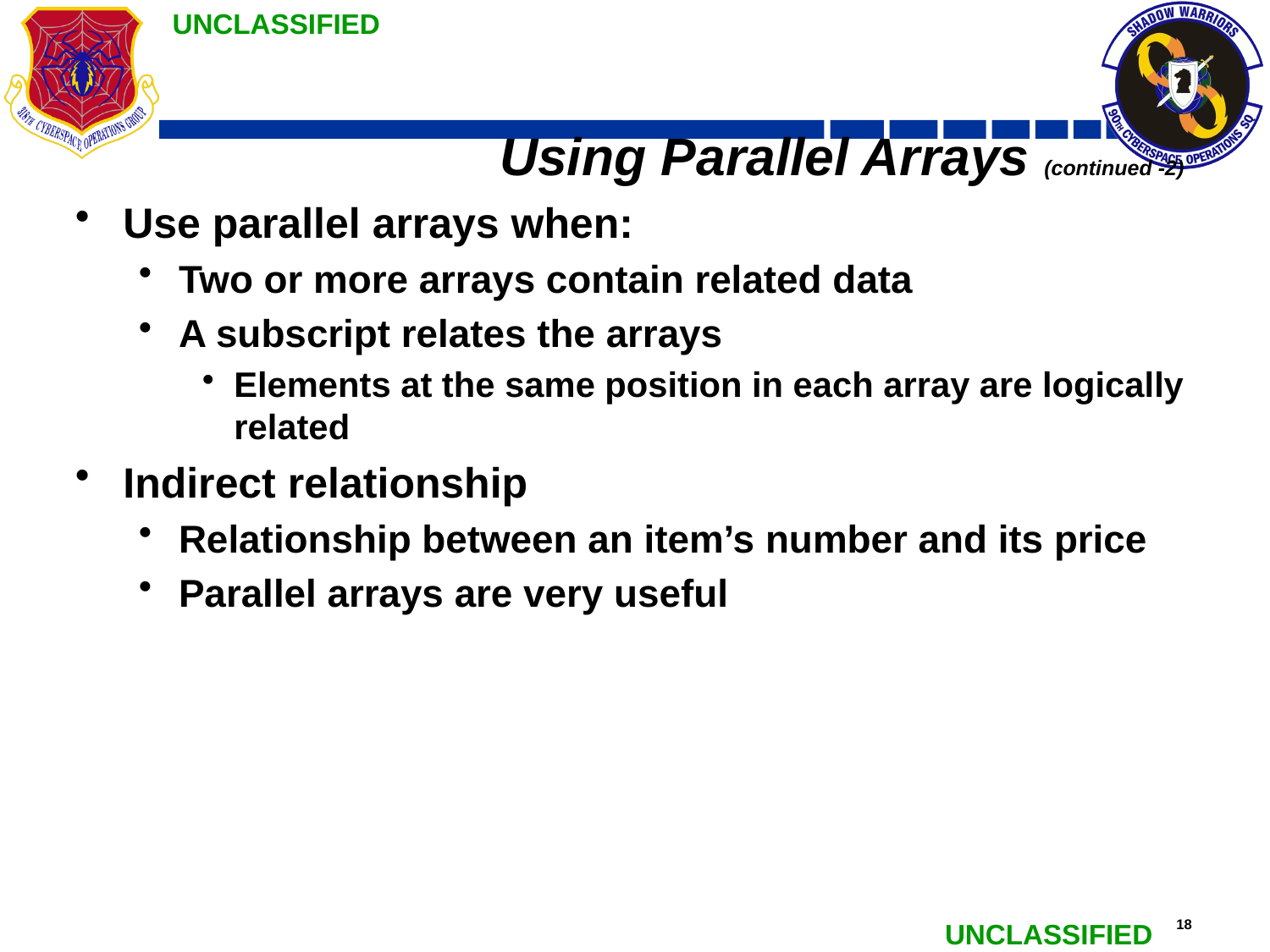

# Using Parallel Arrays (continued -2)
Use parallel arrays when:
Two or more arrays contain related data
A subscript relates the arrays
Elements at the same position in each array are logically related
Indirect relationship
Relationship between an item’s number and its price
Parallel arrays are very useful

Programming Logic and Design, Ninth Edition
18